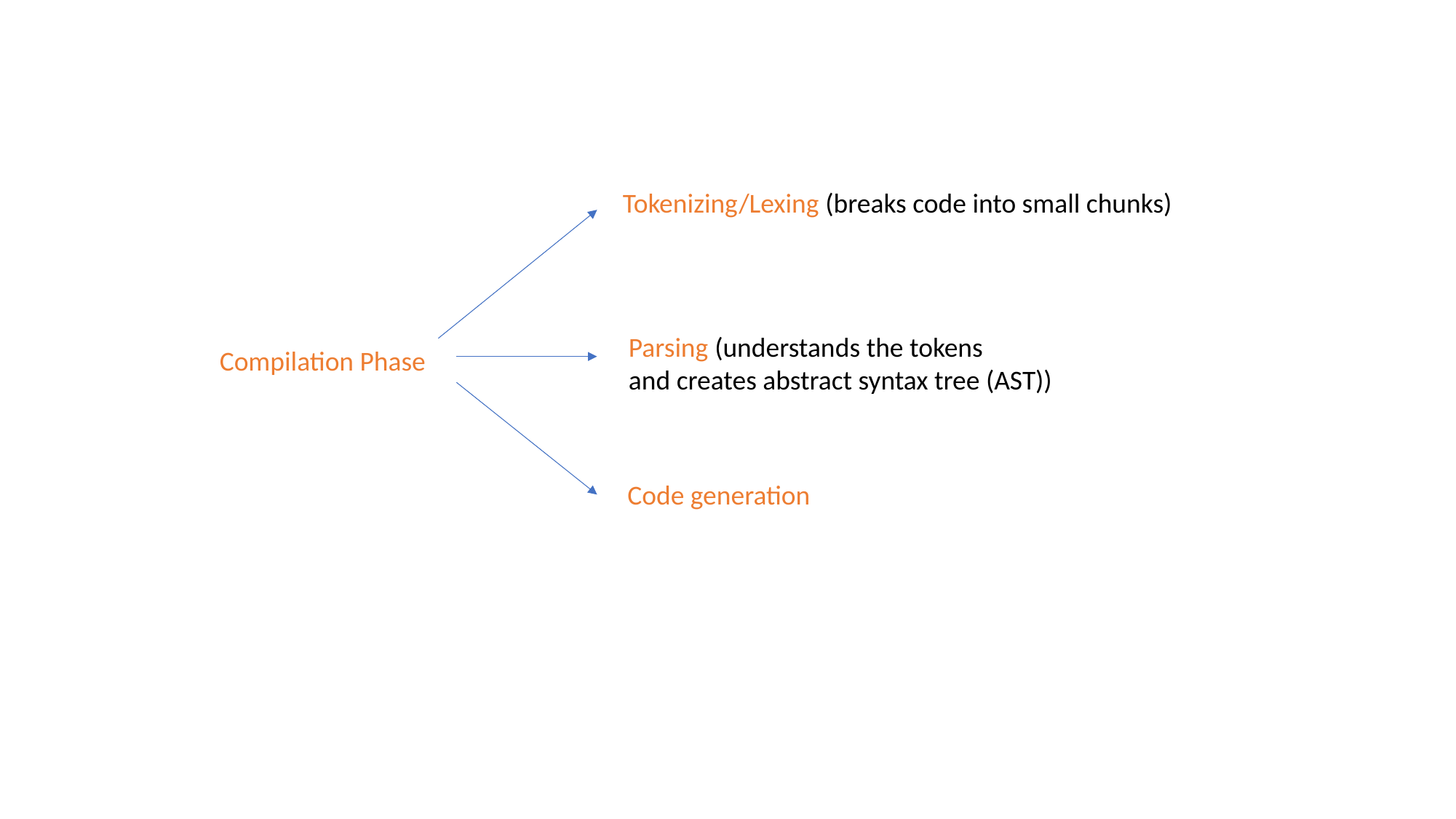

Tokenizing/Lexing (breaks code into small chunks)
Parsing (understands the tokens
and creates abstract syntax tree (AST))
Compilation Phase
Code generation